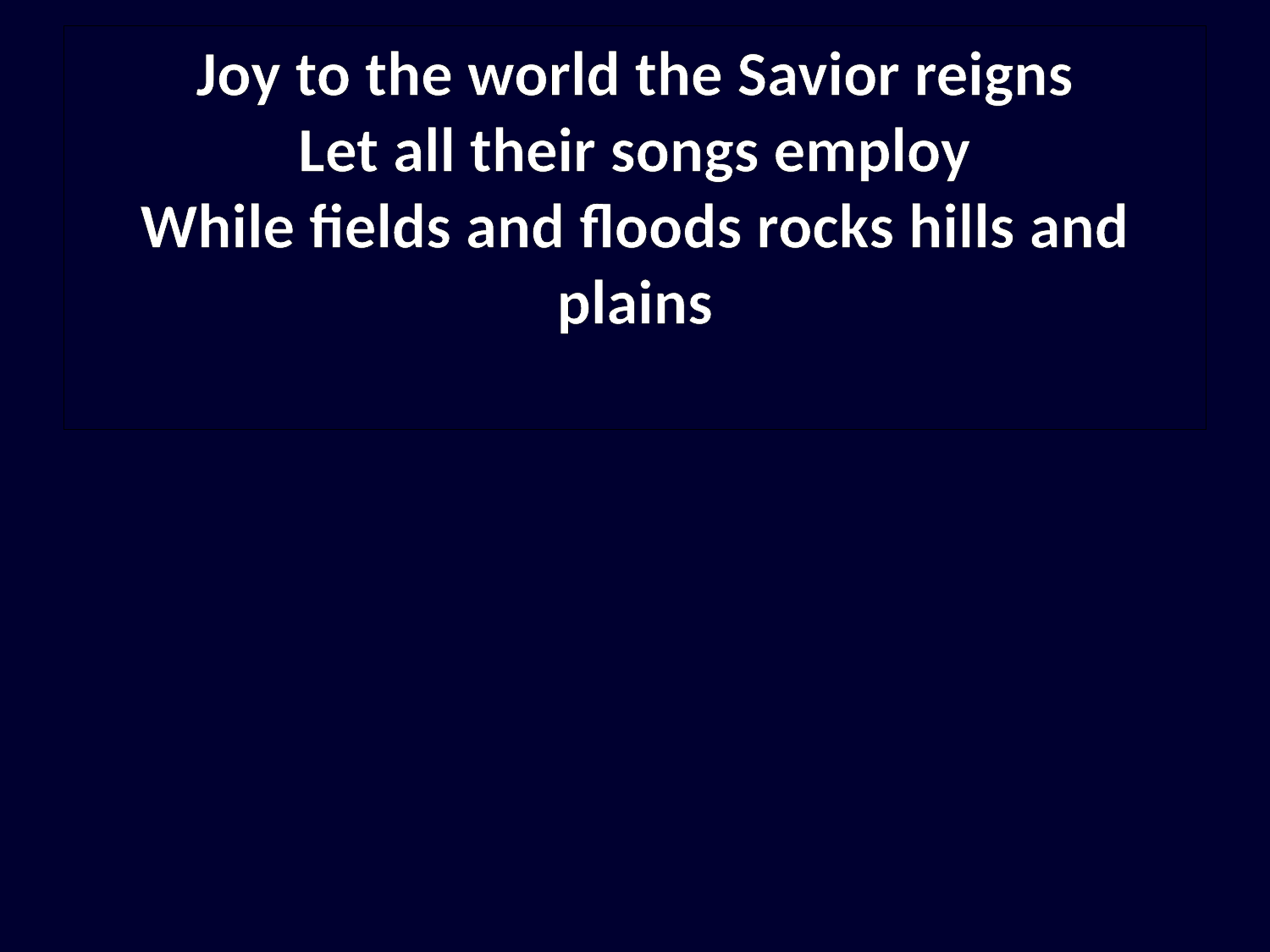

Joy to the world the Savior reigns
Let all their songs employ
While fields and floods rocks hills and plains